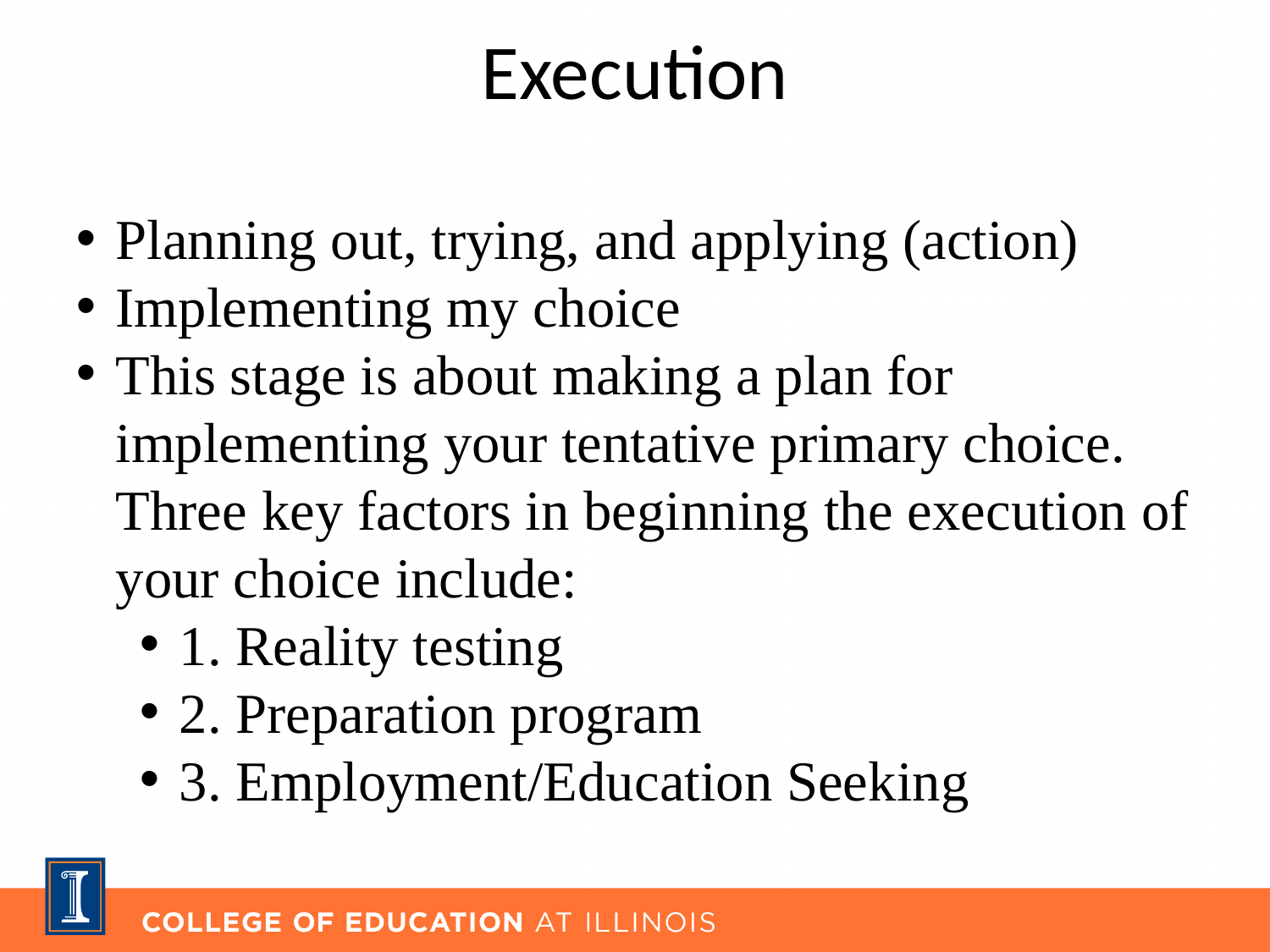

# Execution
Planning out, trying, and applying (action)
Implementing my choice
This stage is about making a plan for implementing your tentative primary choice. Three key factors in beginning the execution of your choice include:
1. Reality testing
2. Preparation program
3. Employment/Education Seeking